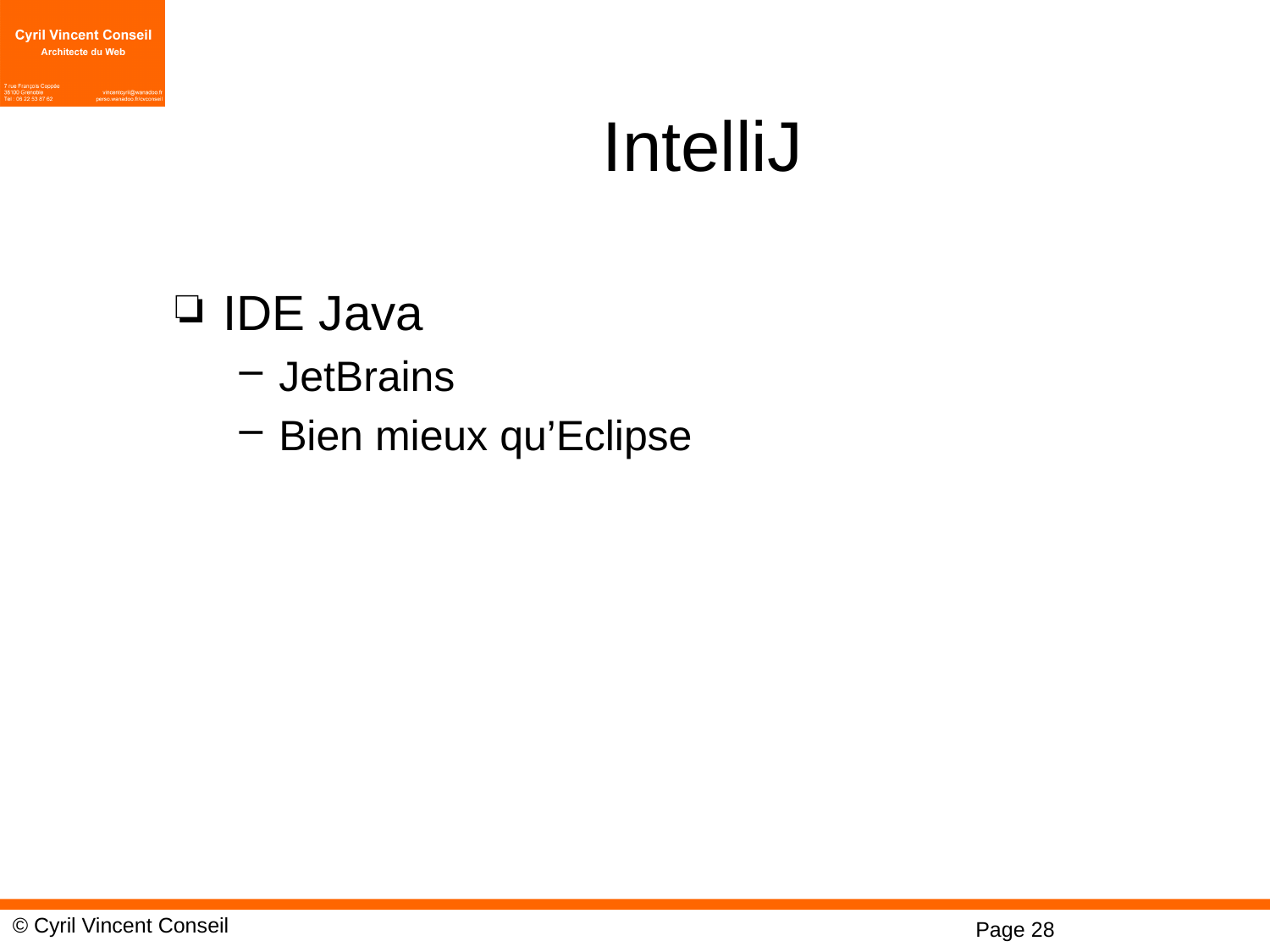

# IntelliJ
IDE Java
JetBrains
Bien mieux qu’Eclipse